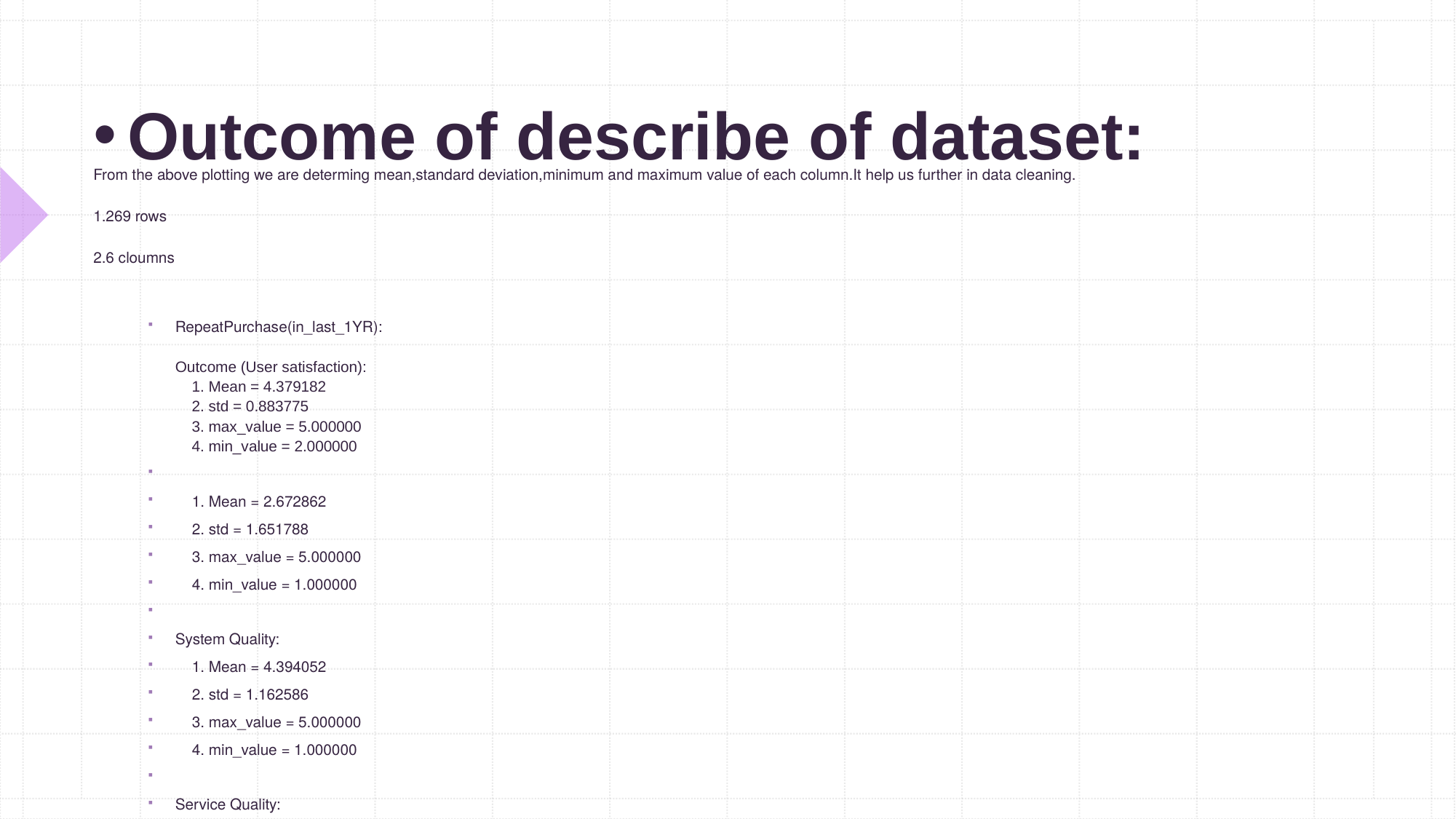

# Outcome of describe of dataset:

From the above plotting we are determing mean,standard deviation,minimum and maximum value of each column.It help us further in data cleaning.
1.269 rows
2.6 cloumns

RepeatPurchase(in_last_1YR):                                                                               
Outcome (User satisfaction):
    1. Mean = 4.379182
    2. std = 0.883775
    3. max_value = 5.000000
    4. min_value = 2.000000

    1. Mean = 2.672862
    2. std = 1.651788
    3. max_value = 5.000000
    4. min_value = 1.000000

System Quality:
    1. Mean = 4.394052
    2. std = 1.162586
    3. max_value = 5.000000
    4. min_value = 1.000000

Service Quality:
    1. Mean = 4.464684
    2. std = 1.080551
    3. max_value = 5.000000
    4. min_value =  1.000000

Customer Trust:
    1. Mean = 4.591078
    2. std = 0.660785
    3. max_value = 5.000000
    4. min_value =3.000000

Information Quality:
    1. Mean = 4.286245
    2. std = 0.789292
    3. max_value = 5.000000
    4. min_value = 3.000000

Outcome (User satisfaction):
    1. Mean = 4.379182
    2. std = 0.883775
    3. max_value = 5.000000
    4. min_value = 2.000000